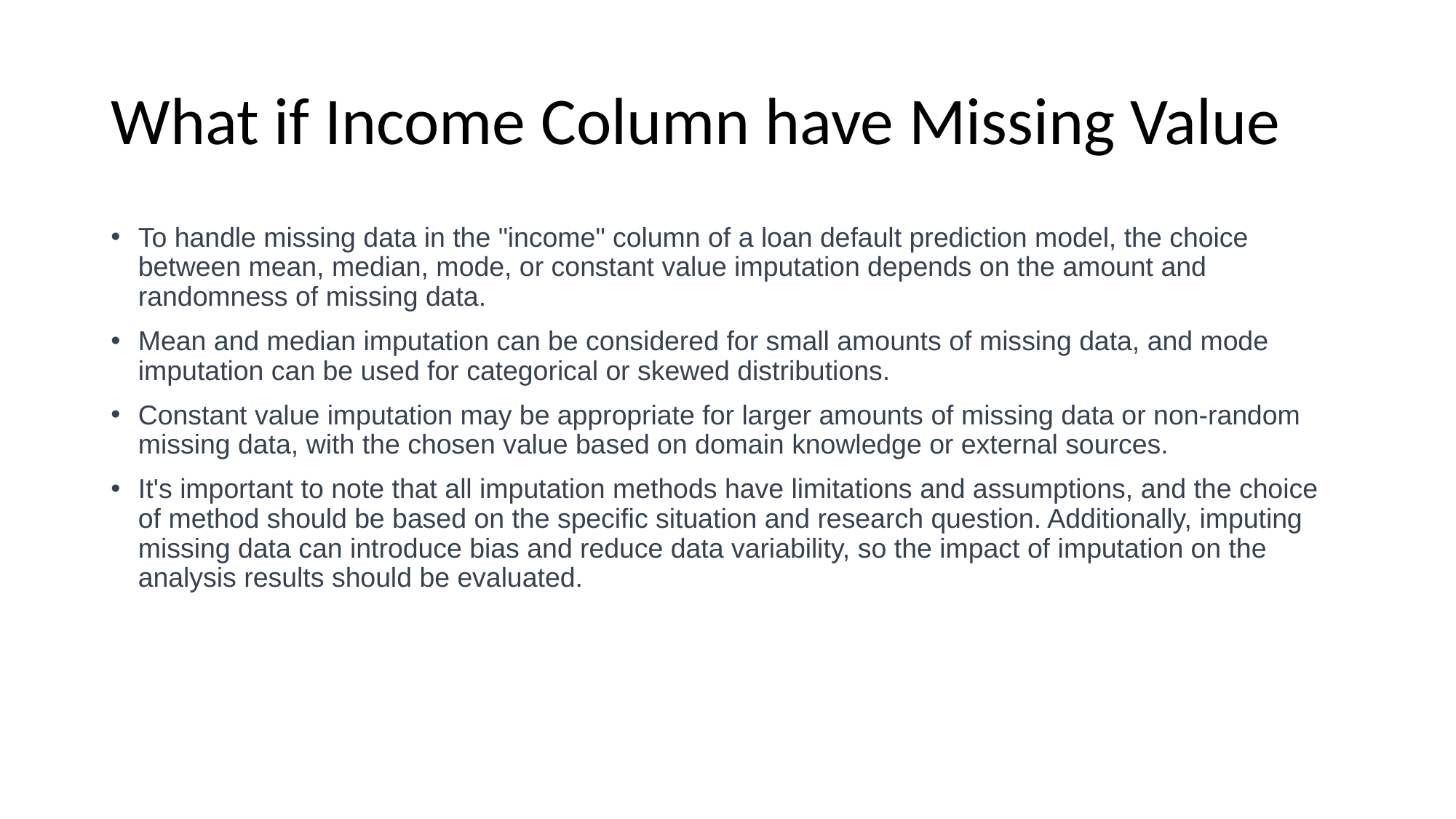

# What if Income Column have Missing Value
To handle missing data in the "income" column of a loan default prediction model, the choice between mean, median, mode, or constant value imputation depends on the amount and randomness of missing data.
Mean and median imputation can be considered for small amounts of missing data, and mode imputation can be used for categorical or skewed distributions.
Constant value imputation may be appropriate for larger amounts of missing data or non-random missing data, with the chosen value based on domain knowledge or external sources.
It's important to note that all imputation methods have limitations and assumptions, and the choice of method should be based on the specific situation and research question. Additionally, imputing missing data can introduce bias and reduce data variability, so the impact of imputation on the analysis results should be evaluated.